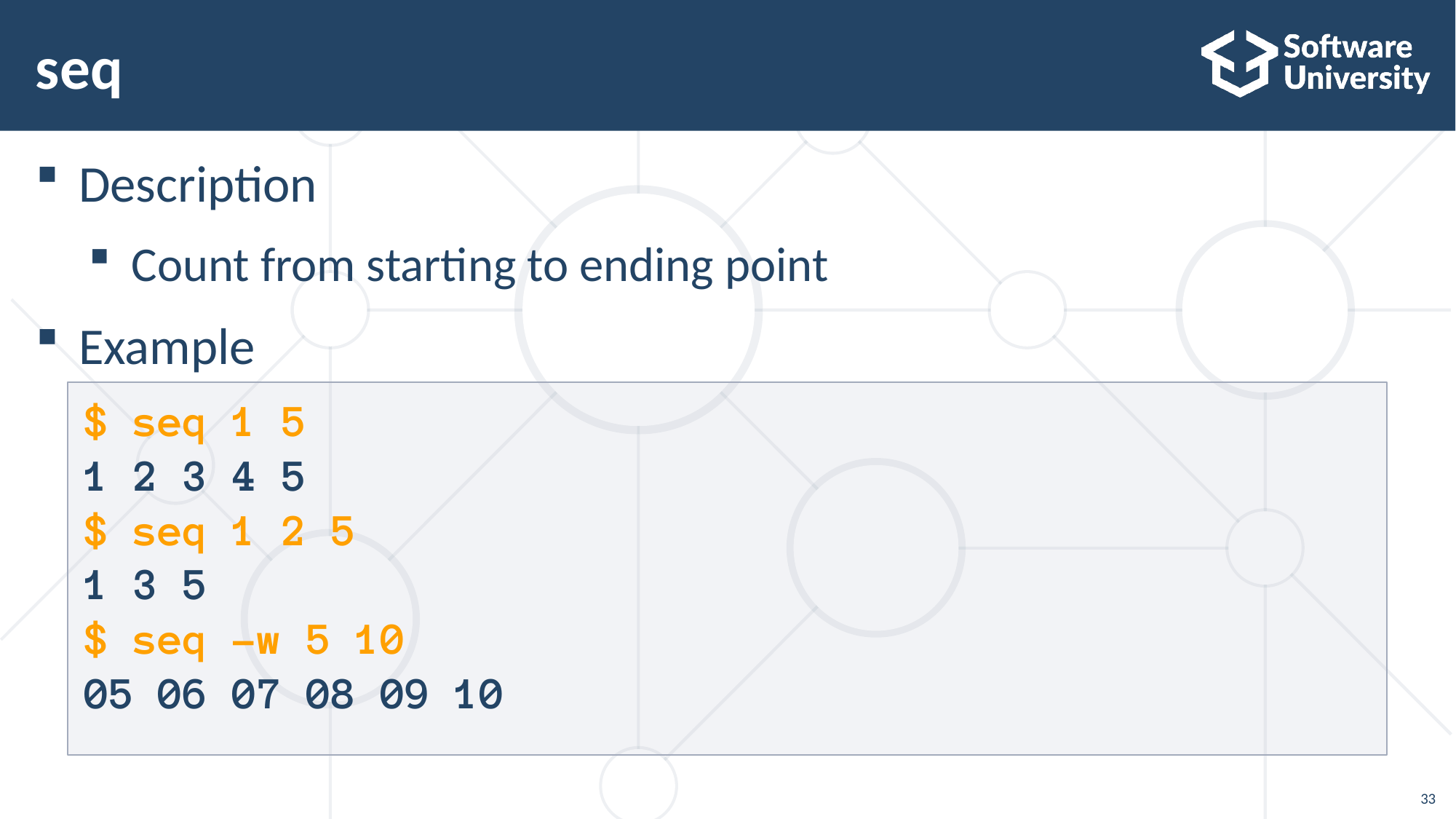

# seq
Description
Count from starting to ending point
Example
$ seq 1 5
1 2 3 4 5
$ seq 1 2 5
1 3 5
$ seq -w 5 10
05 06 07 08 09 10
33